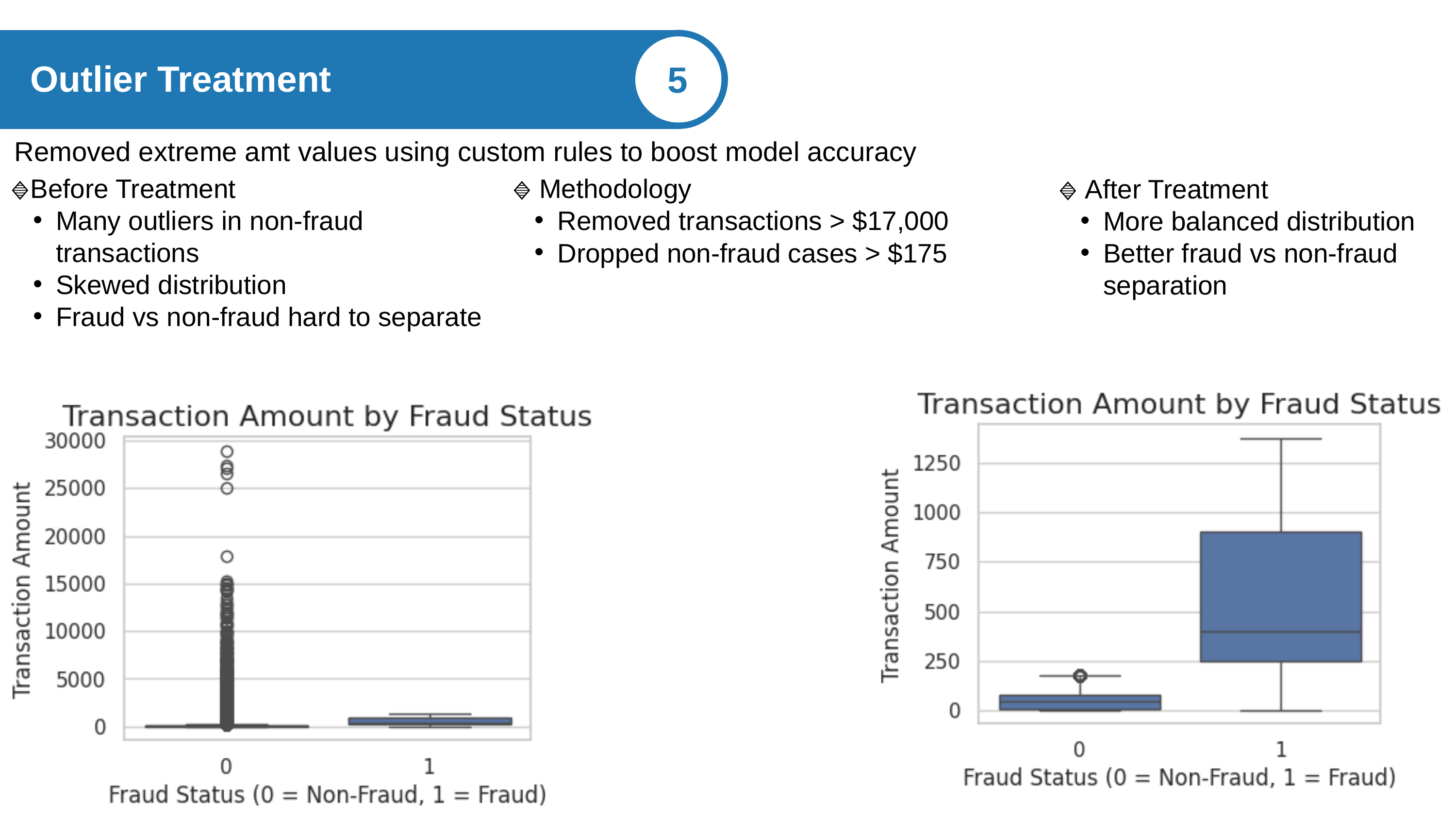

5
Outlier Treatment

🔹 After Treatment
More balanced distribution
Better fraud vs non-fraud separation

Removed extreme amt values using custom rules to boost model accuracy

🔹Before Treatment
Many outliers in non-fraud transactions
Skewed distribution
Fraud vs non-fraud hard to separate

🔹 Methodology
Removed transactions > $17,000
Dropped non-fraud cases > $175